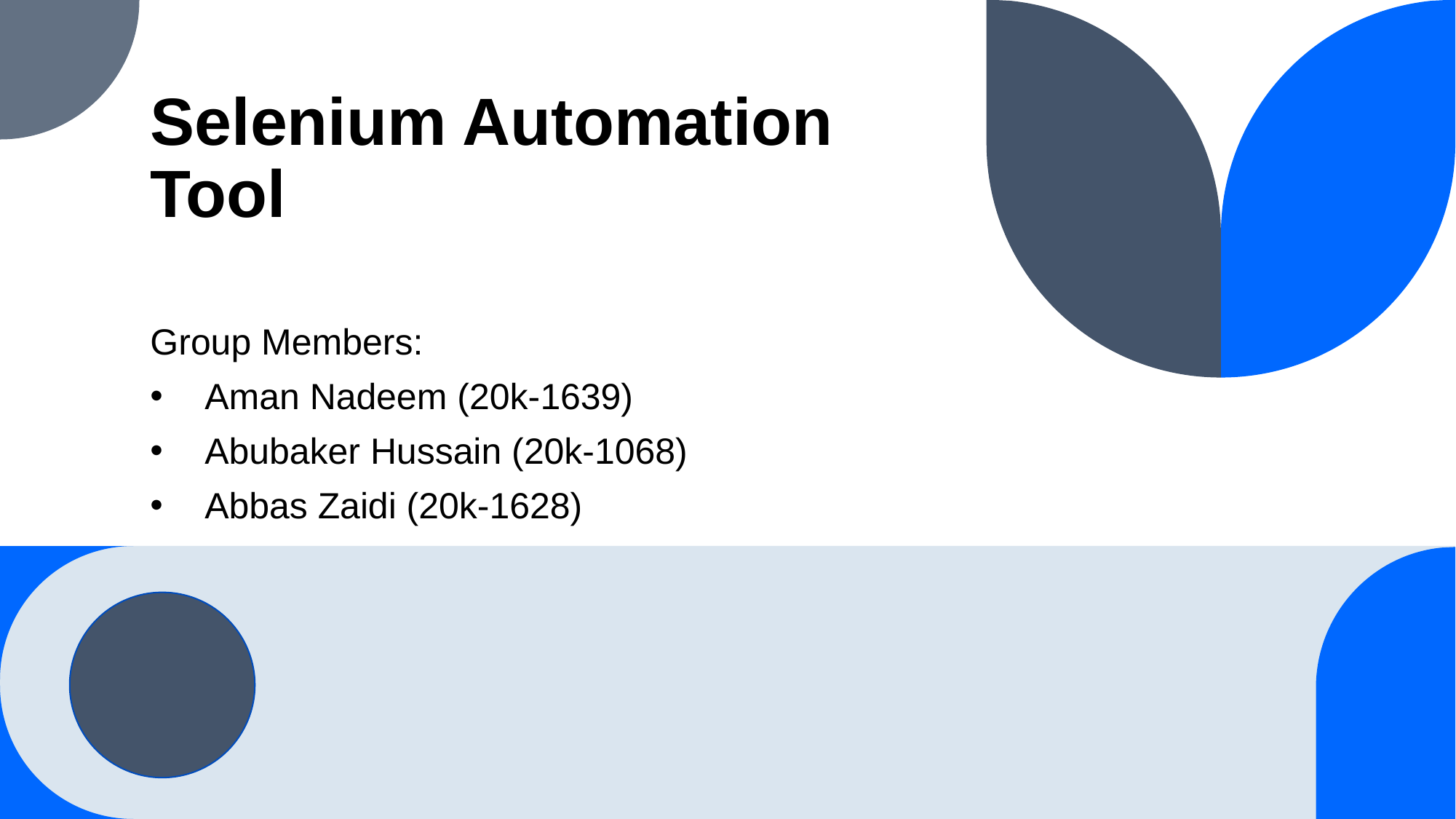

# Selenium Automation Tool
Group Members:
Aman Nadeem (20k-1639)
Abubaker Hussain (20k-1068)
Abbas Zaidi (20k-1628)